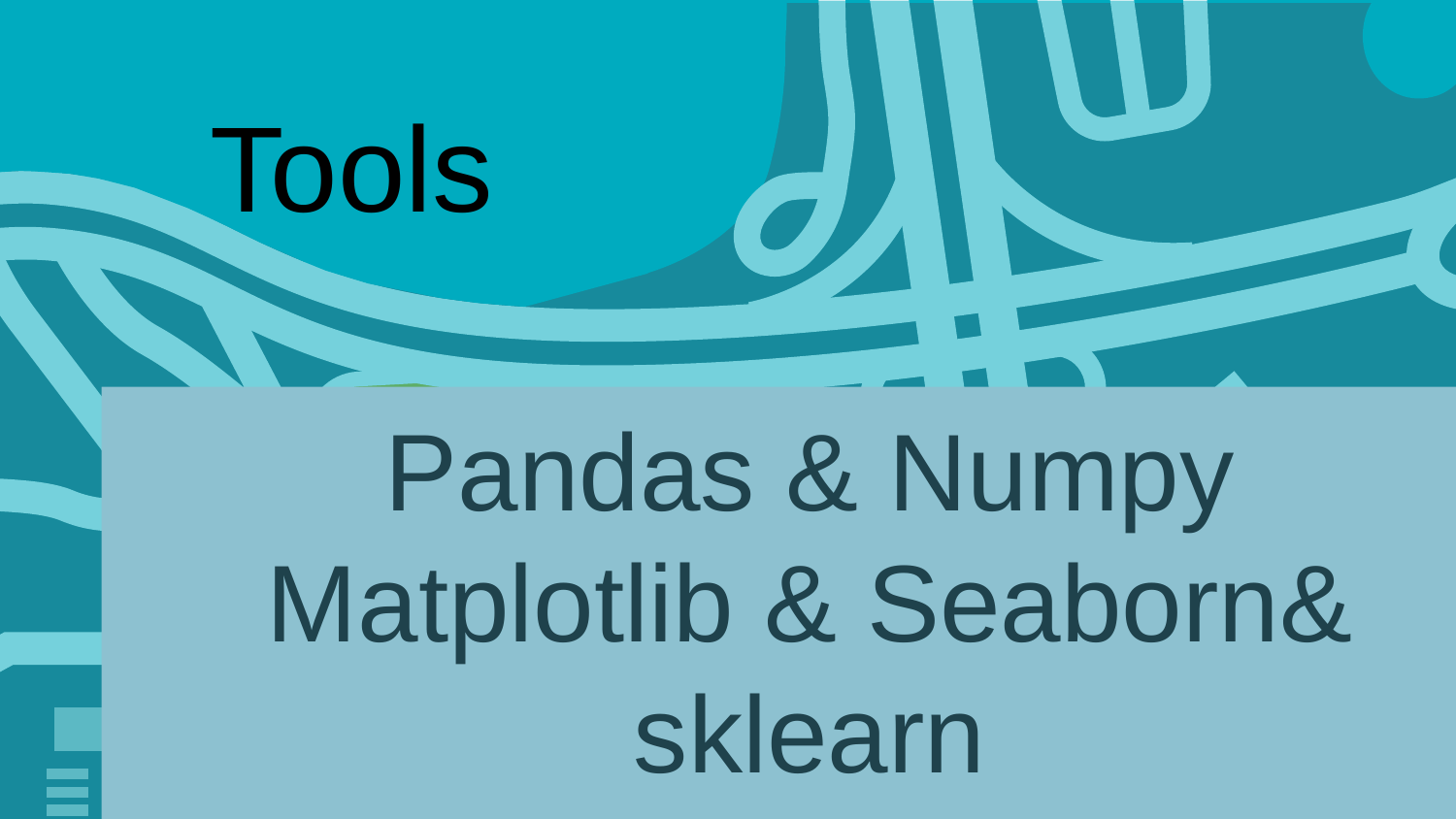

Tools
Pandas & Numpy
Matplotlib & Seaborn& sklearn
jupyter note book
gitHub